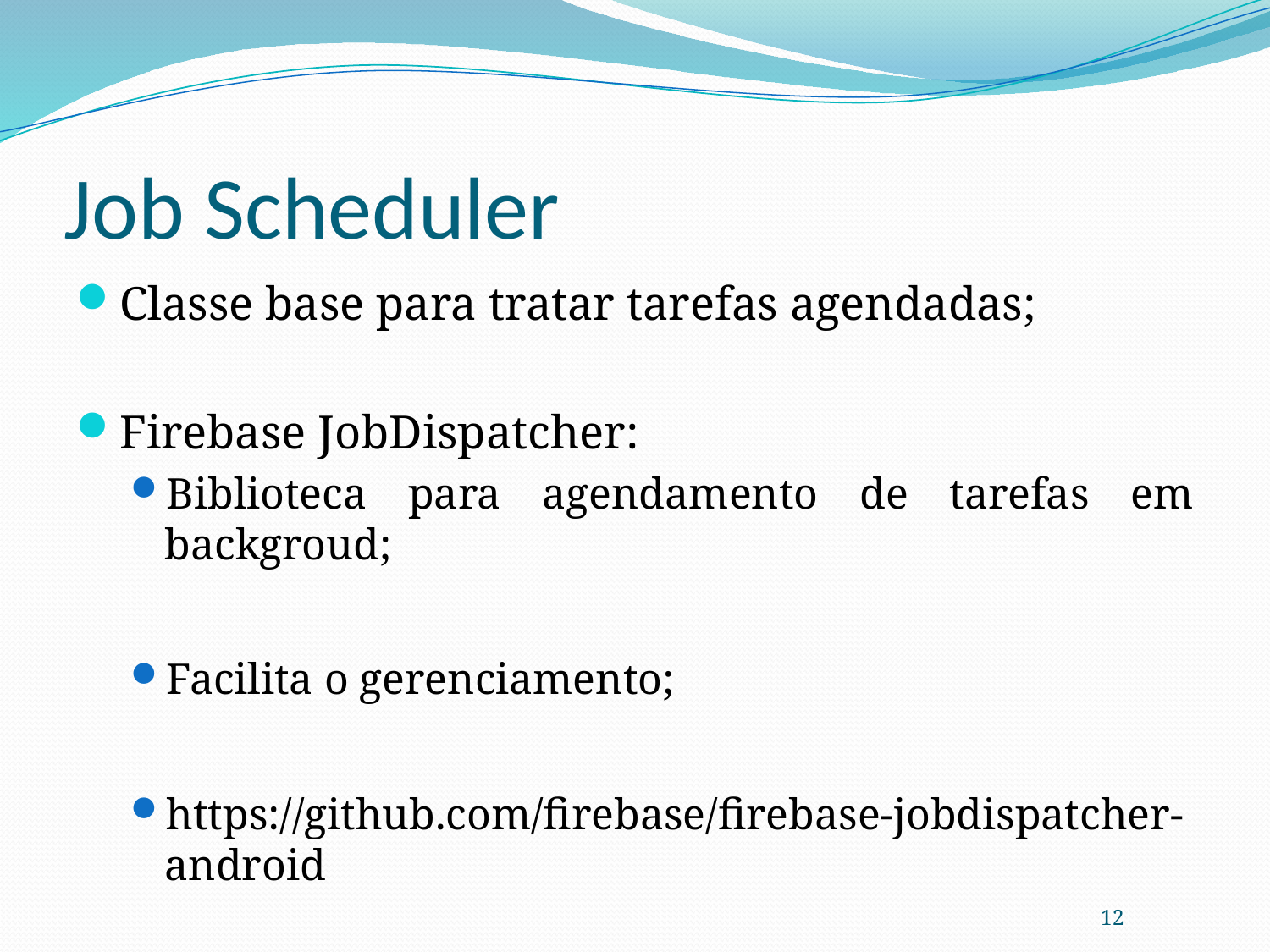

# Job Scheduler
Classe base para tratar tarefas agendadas;

Firebase JobDispatcher:
Biblioteca para agendamento de tarefas em backgroud;

Facilita o gerenciamento;

https://github.com/firebase/firebase-jobdispatcher-android
12